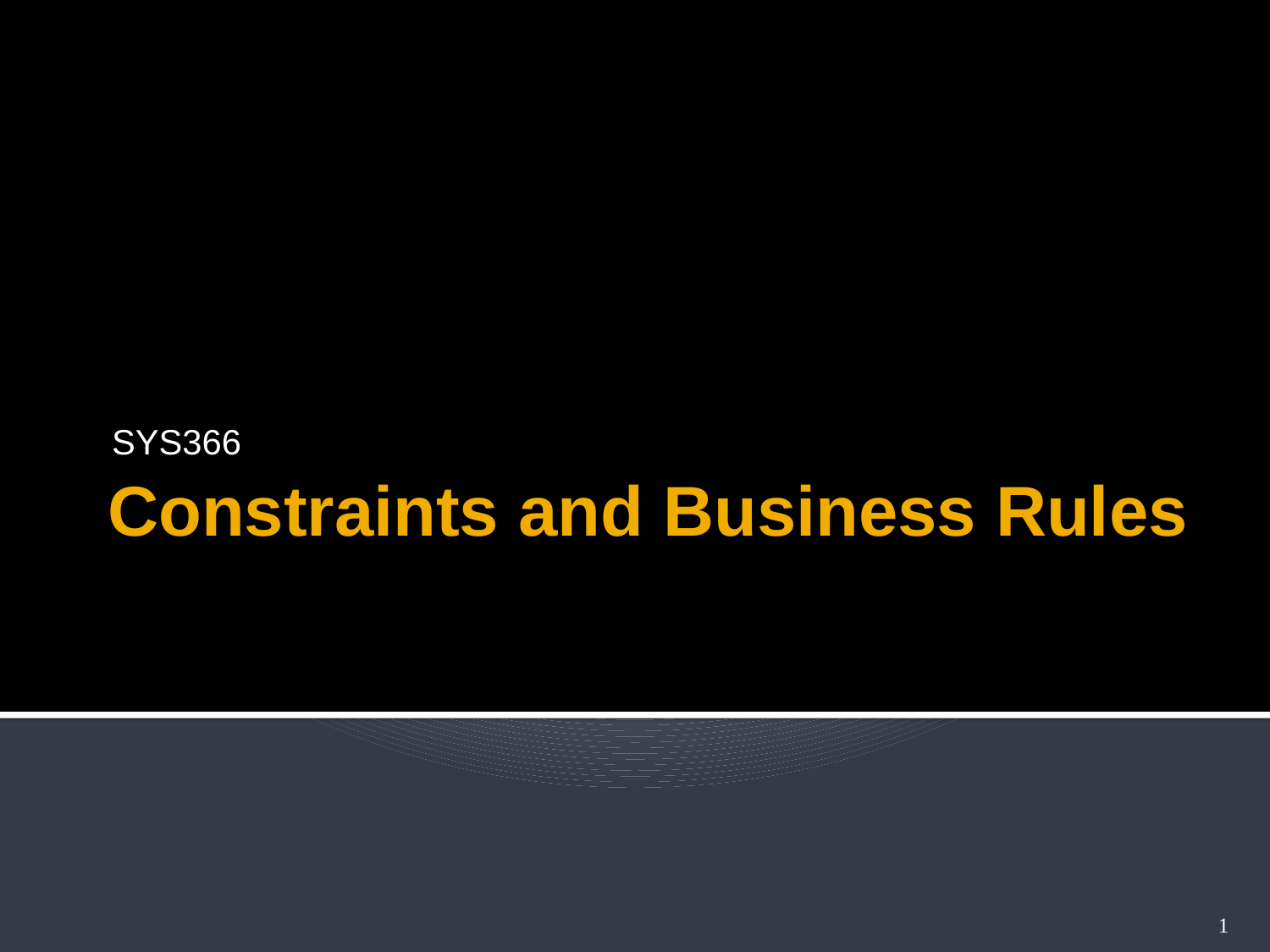

SYS366
# Constraints and Business Rules
1